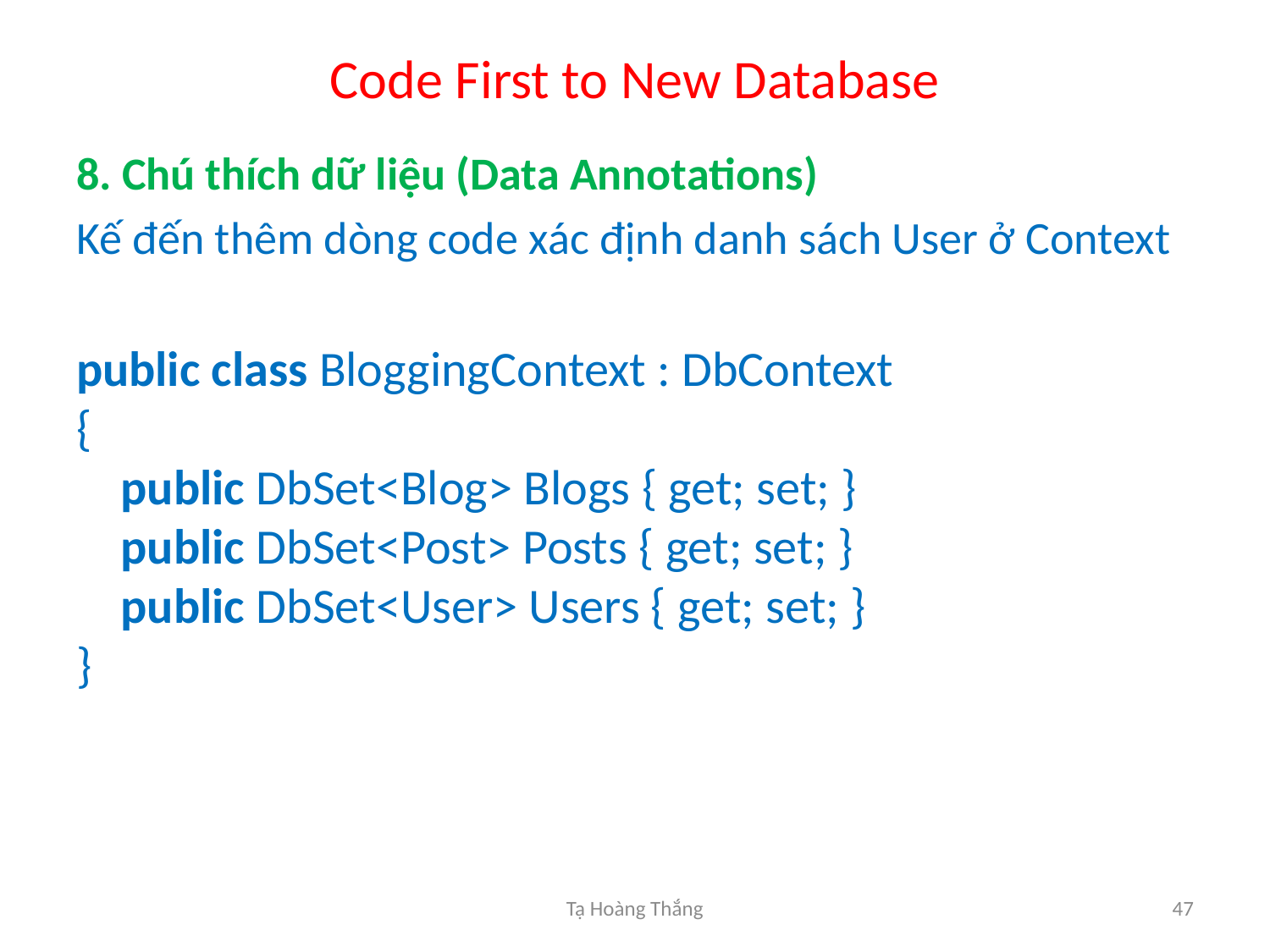

# Code First to New Database
8. Chú thích dữ liệu (Data Annotations)
Kế đến thêm dòng code xác định danh sách User ở Context

public class BloggingContext : DbContext 
{ 
    public DbSet<Blog> Blogs { get; set; } 
    public DbSet<Post> Posts { get; set; } 
    public DbSet<User> Users { get; set; } 
}
Tạ Hoàng Thắng
47